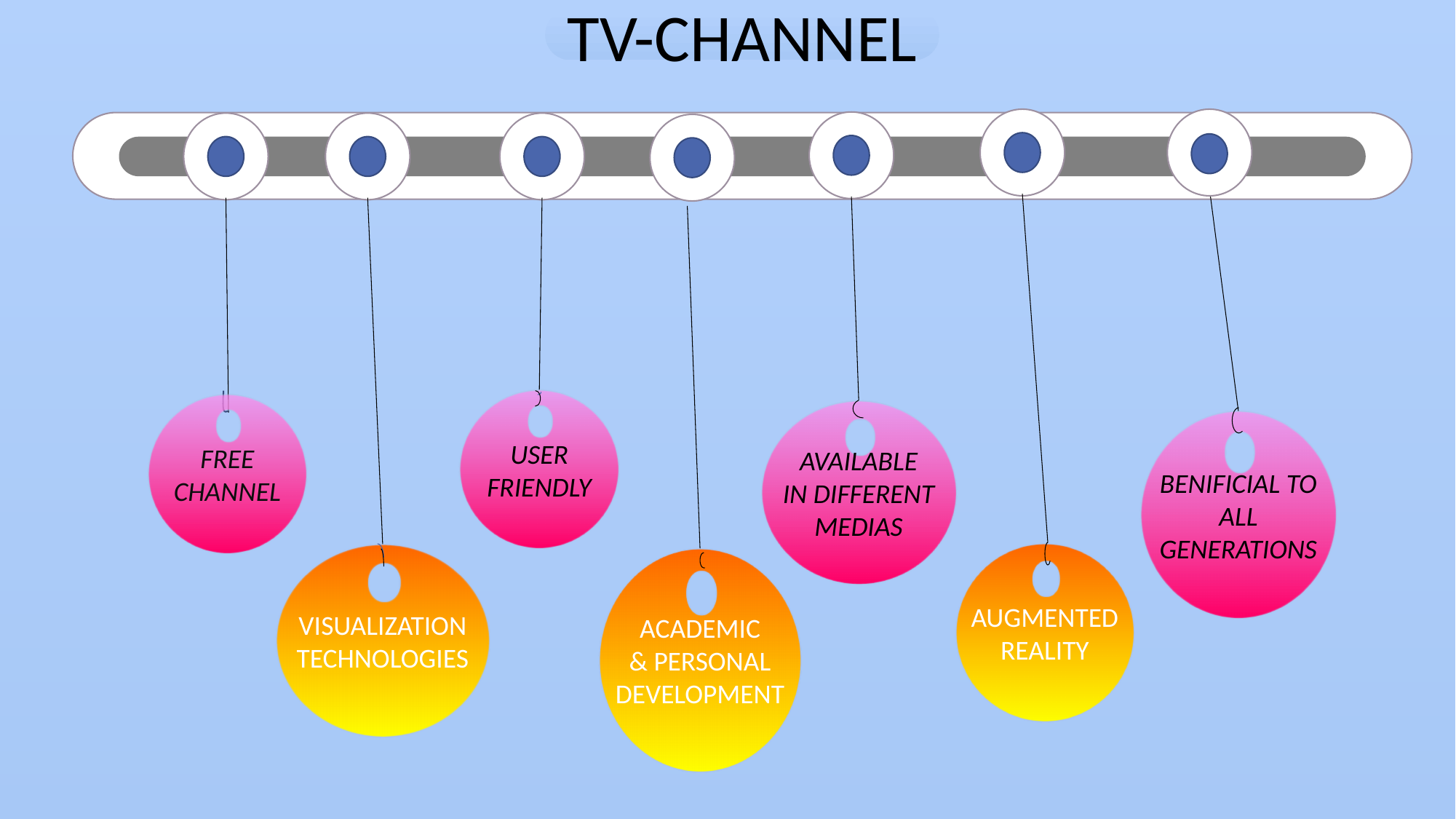

TV-CHANNEL

USER
FRIENDLY

FREE CHANNEL

AVAILABLE
IN DIFFERENT
MEDIAS

BENIFICIAL TO ALL GENERATIONS

AUGMENTED
REALITY

VISUALIZATION TECHNOLOGIES
ACADEMIC
& PERSONAL
DEVELOPMENT